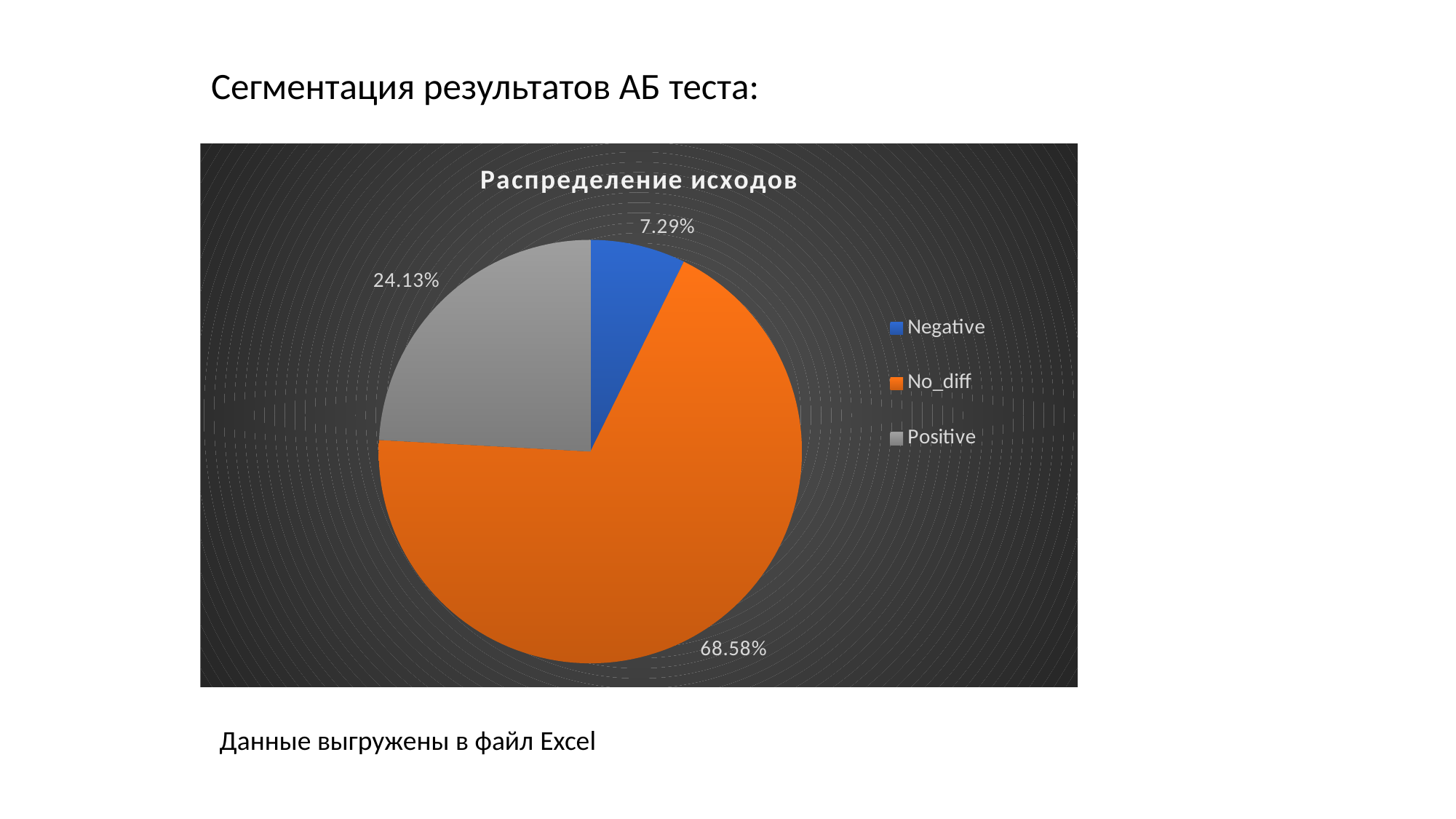

Сегментация результатов АБ теста:

### Chart: Распределение исходов

| Category | Итог |
|---|---|
| Negative | 0.0729070126660488 |
| No_diff | 0.68577607131824 |
| Positive | 0.2413169160157112 |
Данные выгружены в файл Excel